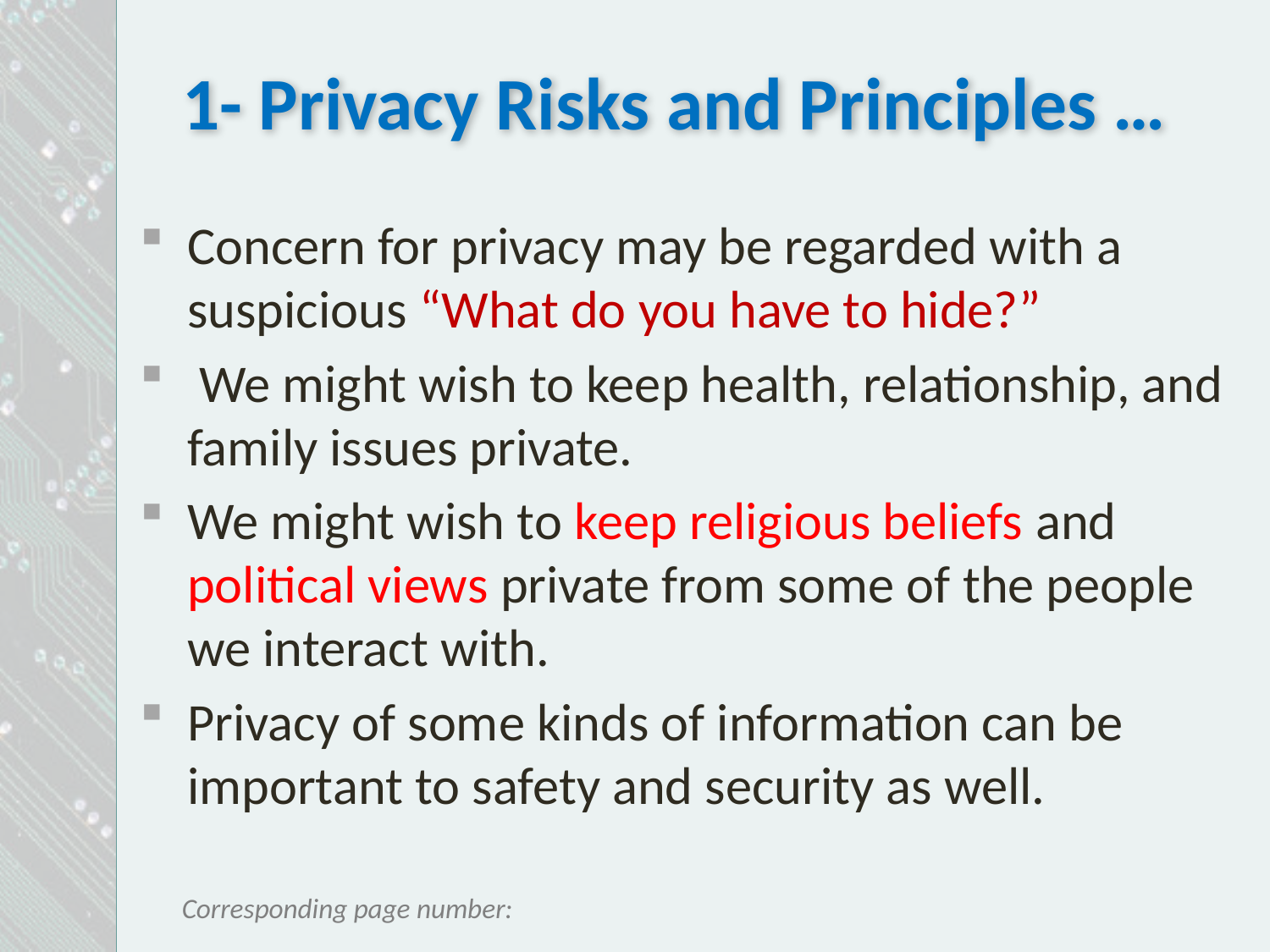

# 1- Privacy Risks and Principles …
Concern for privacy may be regarded with a suspicious “What do you have to hide?”
 We might wish to keep health, relationship, and family issues private.
We might wish to keep religious beliefs and political views private from some of the people we interact with.
Privacy of some kinds of information can be important to safety and security as well.